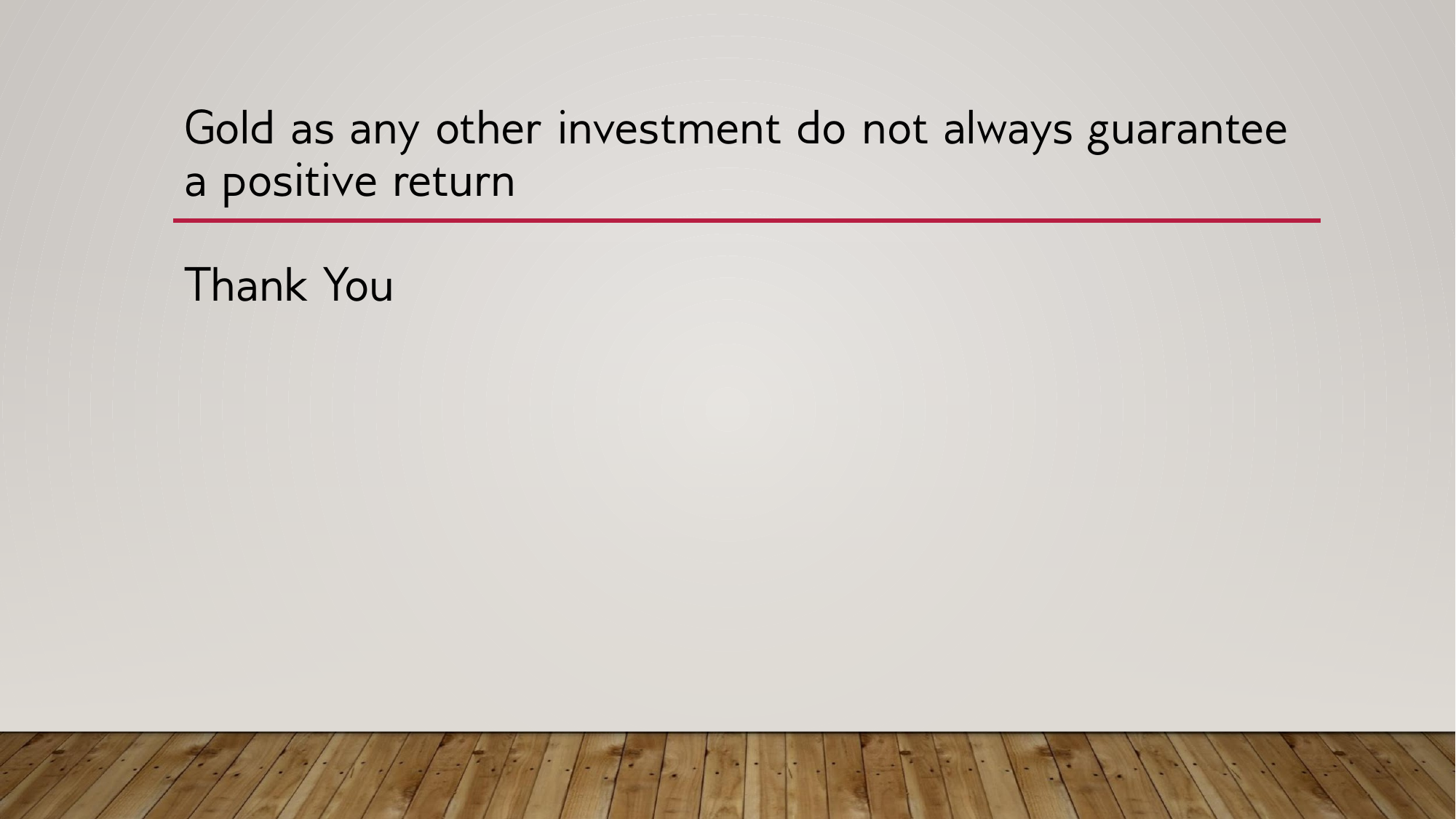

# Gold as any other investment do not always guarantee a positive return Thank You